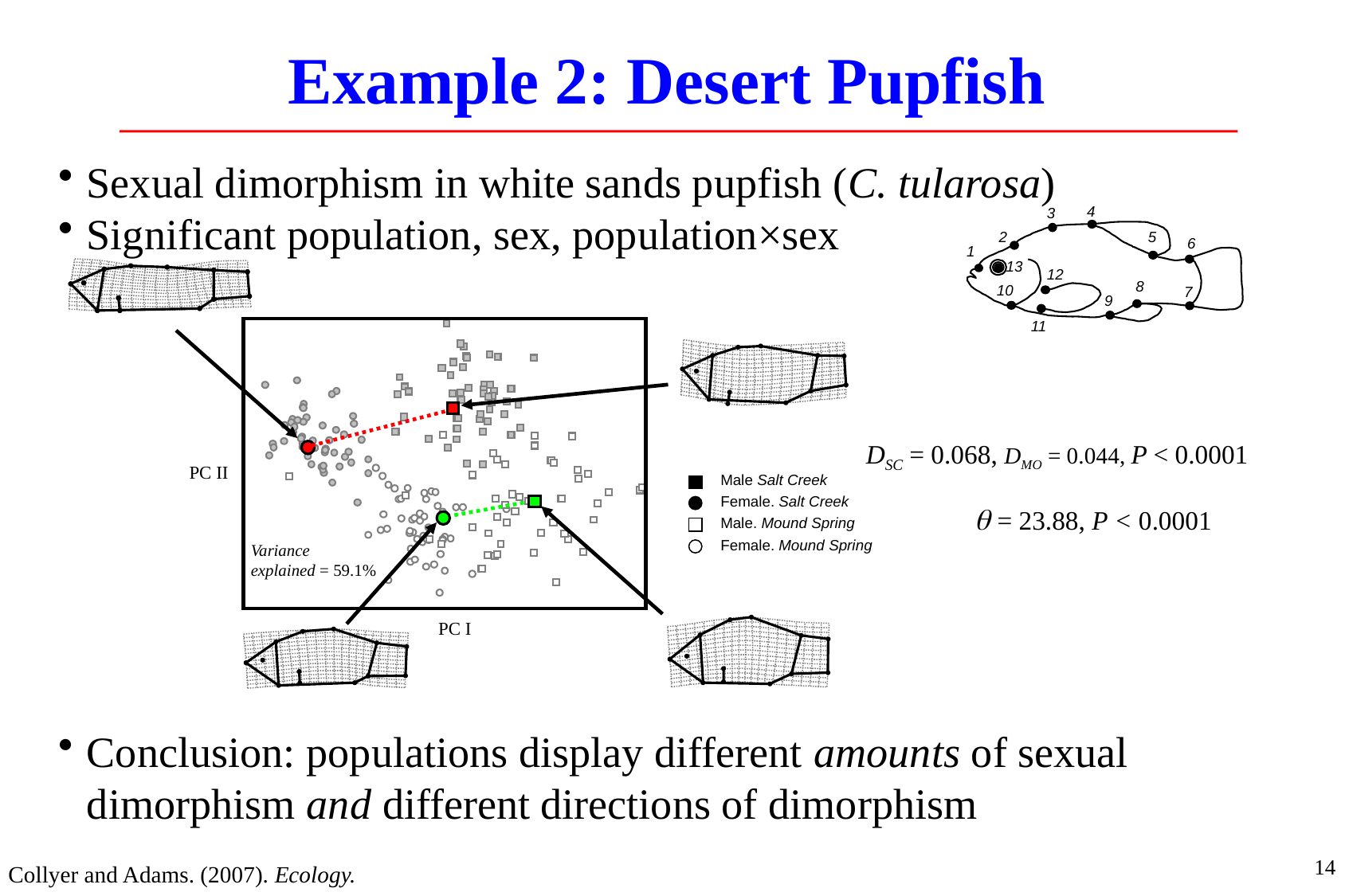

# Example 2: Desert Pupfish

Sexual dimorphism in white sands pupfish (C. tularosa)
Significant population, sex, population×sex

Conclusion: populations display different amounts of sexual dimorphism and different directions of dimorphism
4
3

2
5

6
1

13

12

8
10
7
9

11

DSC = 0.068, DMO = 0.044, P < 0.0001

PC II

Male Salt Creek
Female. Salt Creek
Male. Mound Spring
Female. Mound Spring

θ = 23.88, P < 0.0001

Variance explained = 59.1%

PC I

14
Collyer and Adams. (2007). Ecology.